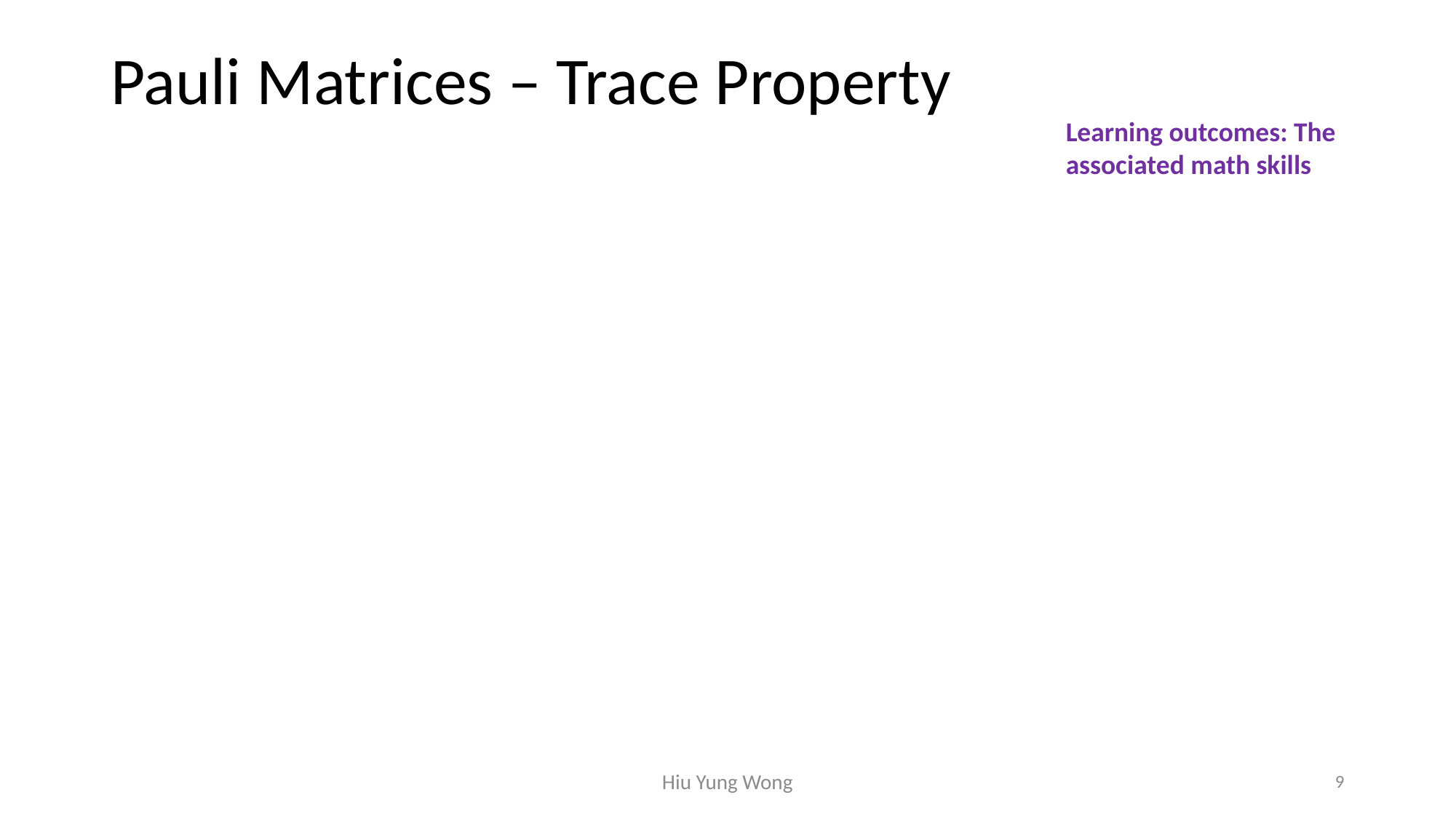

# Pauli Matrices – Trace Property
Learning outcomes: The associated math skills
Hiu Yung Wong
9